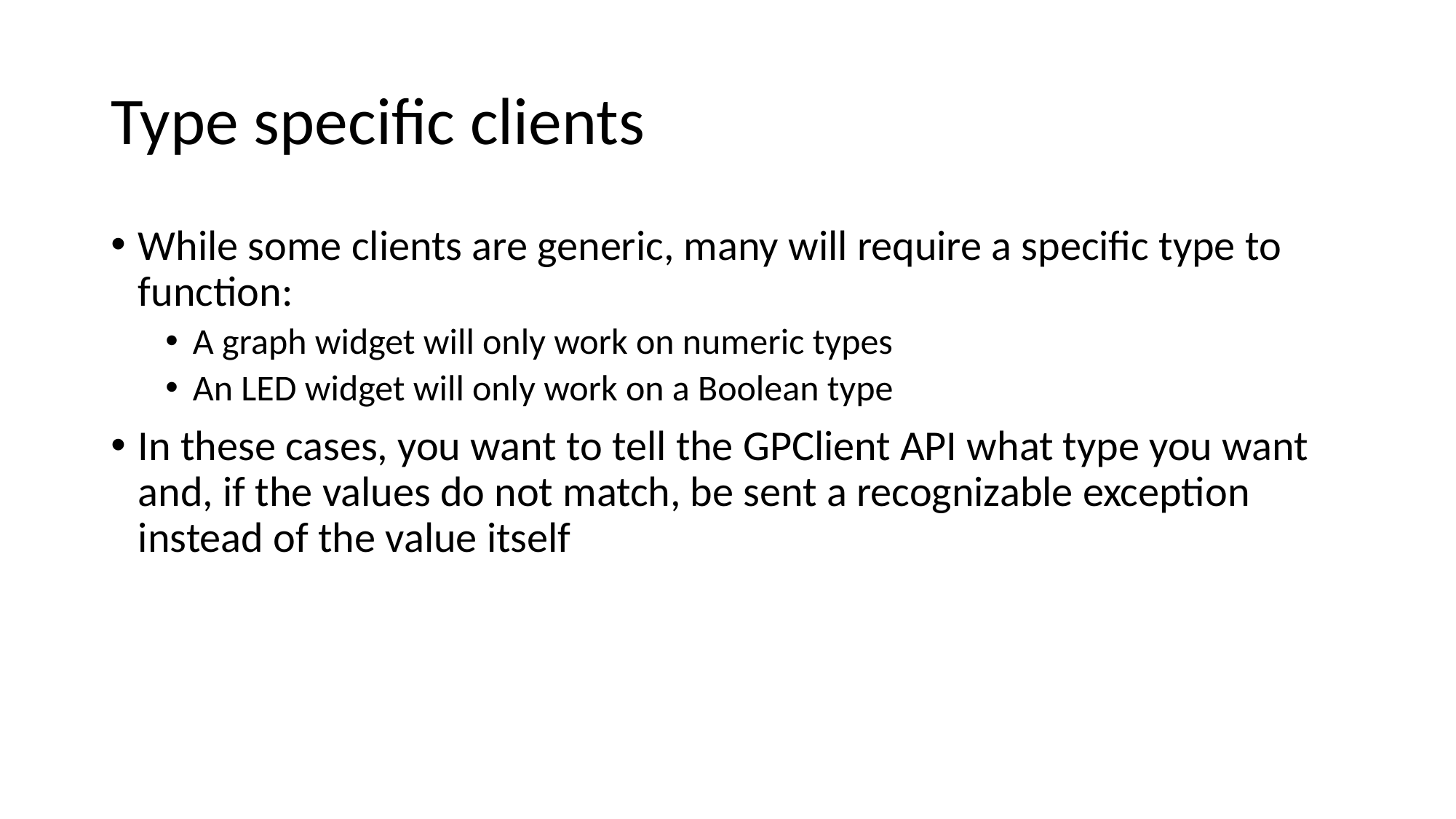

# Type specific clients
While some clients are generic, many will require a specific type to function:
A graph widget will only work on numeric types
An LED widget will only work on a Boolean type
In these cases, you want to tell the GPClient API what type you want and, if the values do not match, be sent a recognizable exception instead of the value itself